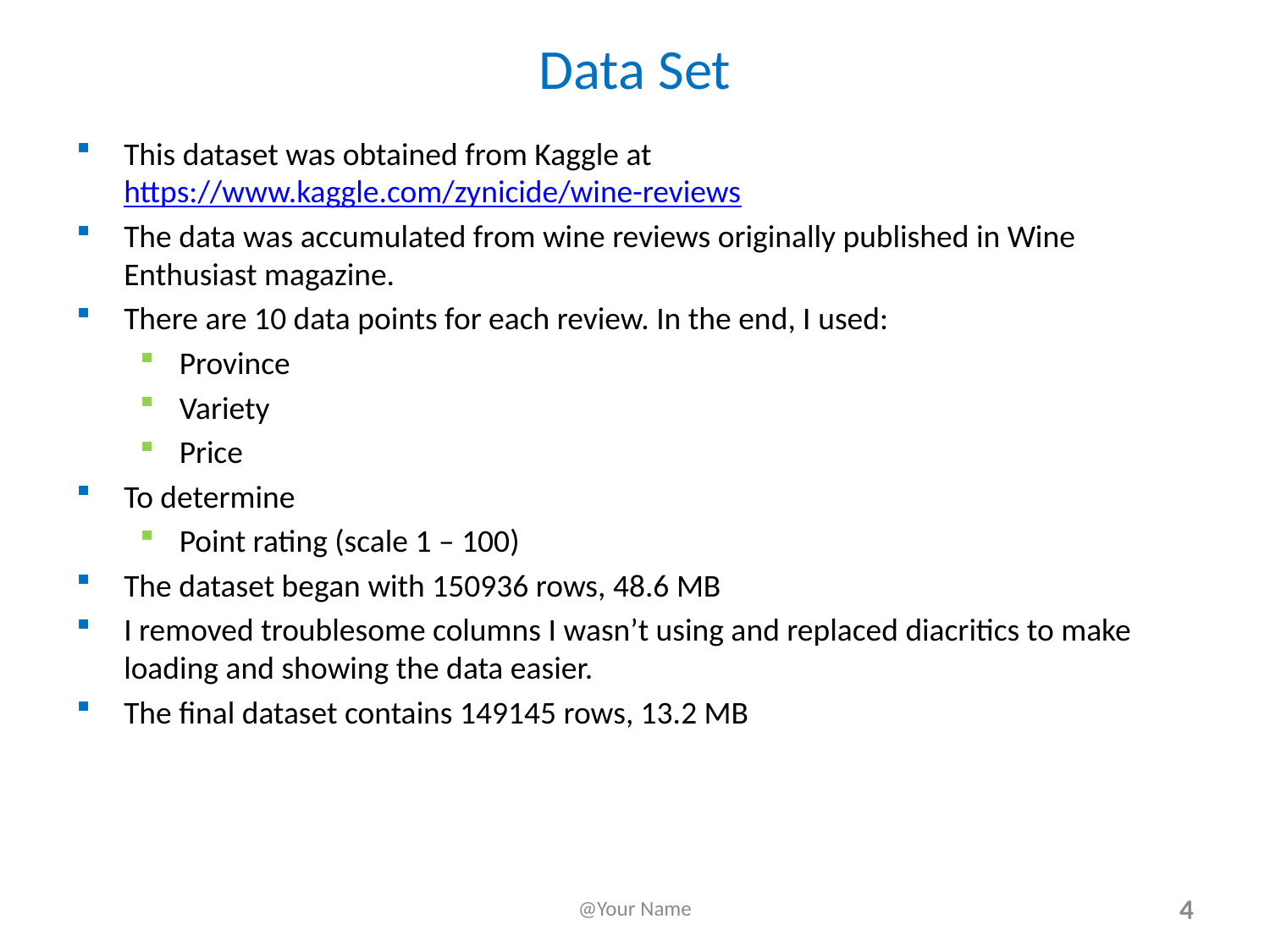

# Data Set
This dataset was obtained from Kaggle at https://www.kaggle.com/zynicide/wine-reviews
The data was accumulated from wine reviews originally published in Wine Enthusiast magazine.
There are 10 data points for each review. In the end, I used:
Province
Variety
Price
To determine
Point rating (scale 1 – 100)
The dataset began with 150936 rows, 48.6 MB
I removed troublesome columns I wasn’t using and replaced diacritics to make loading and showing the data easier.
The final dataset contains 149145 rows, 13.2 MB
@Your Name
4